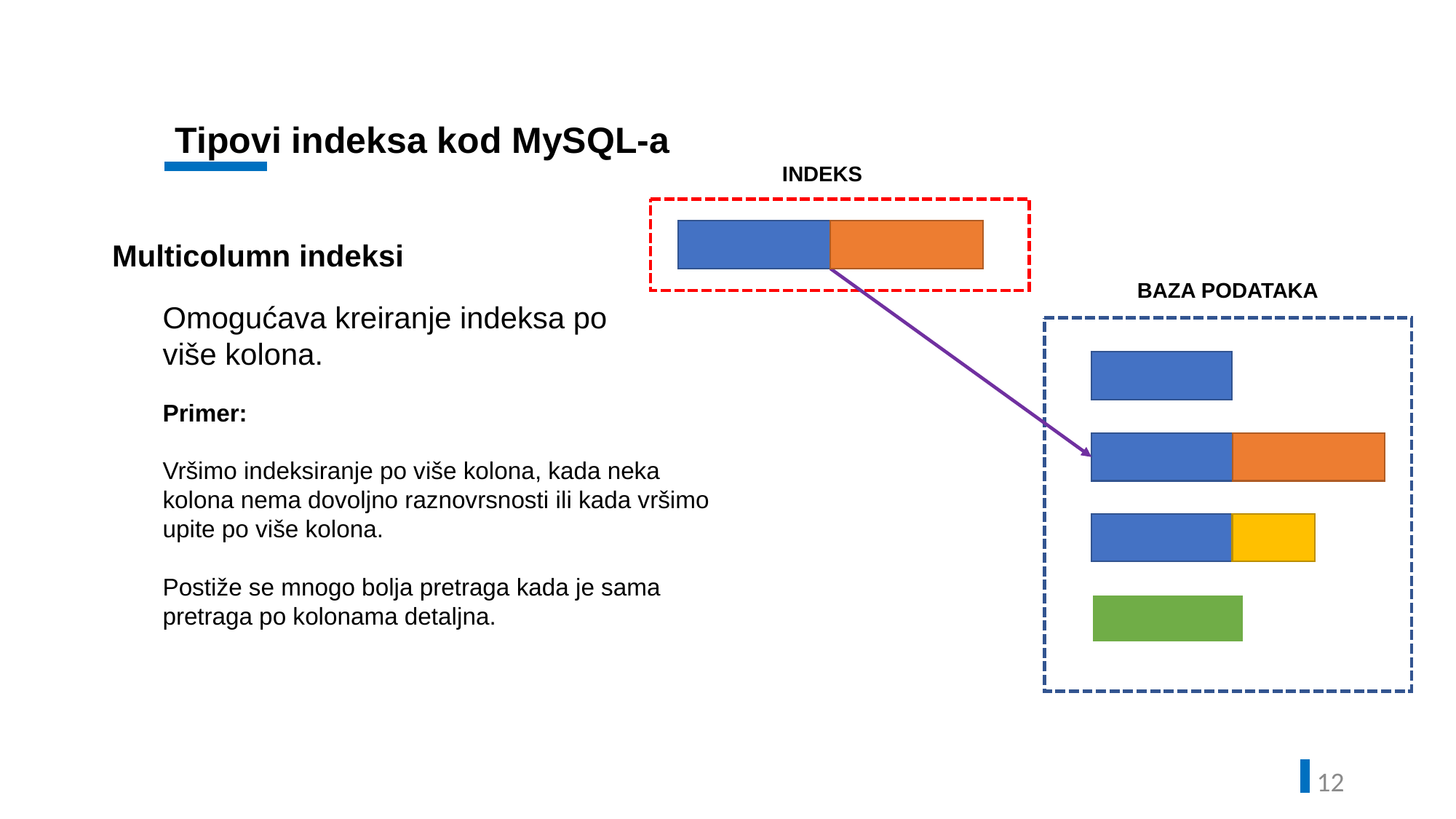

Tipovi indeksa kod MySQL-a
INDEKS

Multicolumn indeksi
BAZA PODATAKA
Omogućava kreiranje indeksa po više kolona.

Primer:

Vršimo indeksiranje po više kolona, kada neka kolona nema dovoljno raznovrsnosti ili kada vršimo upite po više kolona.

Postiže se mnogo bolja pretraga kada je sama pretraga po kolonama detaljna.

12